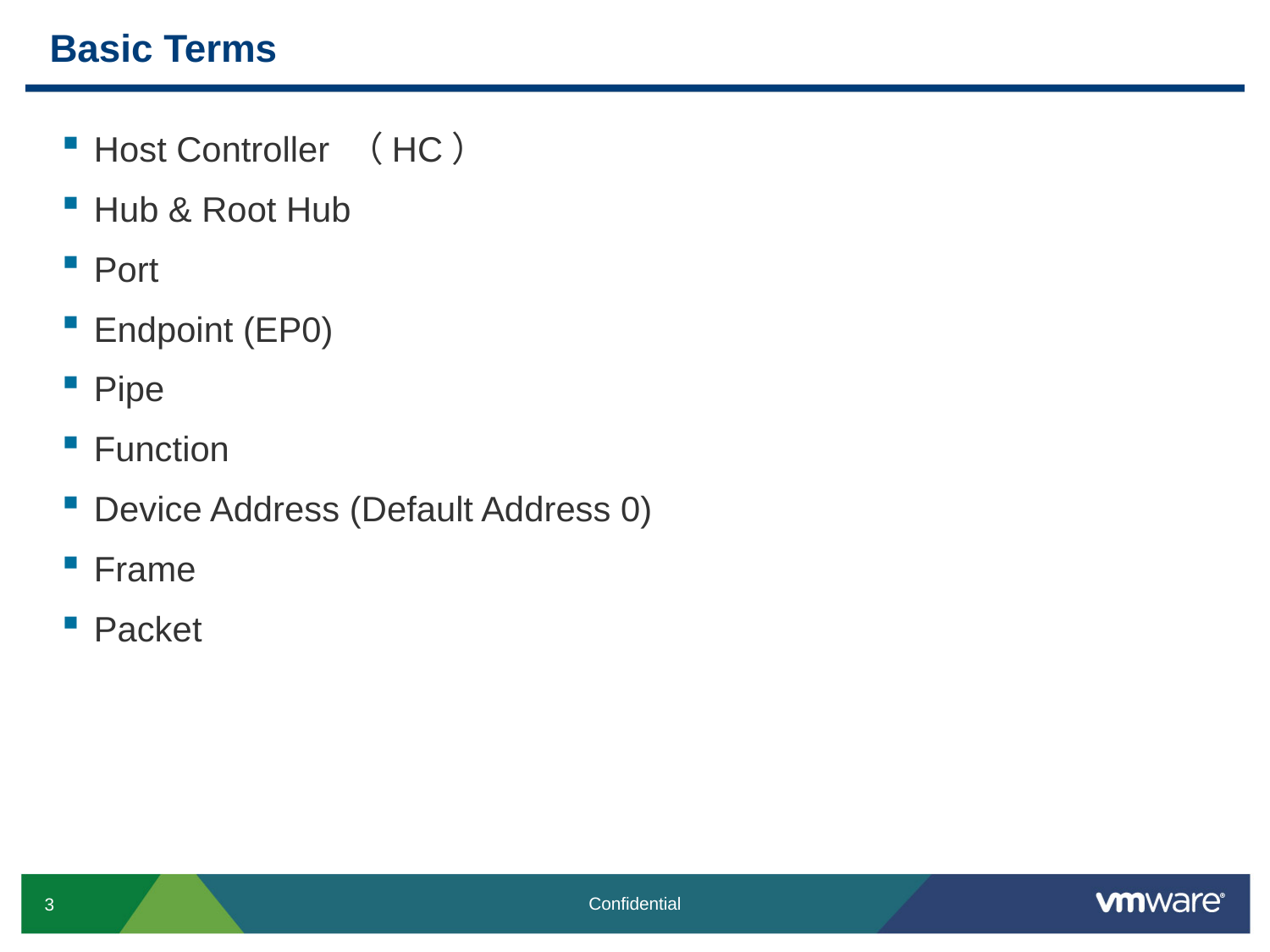

# Basic Terms
Host Controller （HC）
Hub & Root Hub
Port
Endpoint (EP0)
Pipe
Function
Device Address (Default Address 0)
Frame
Packet